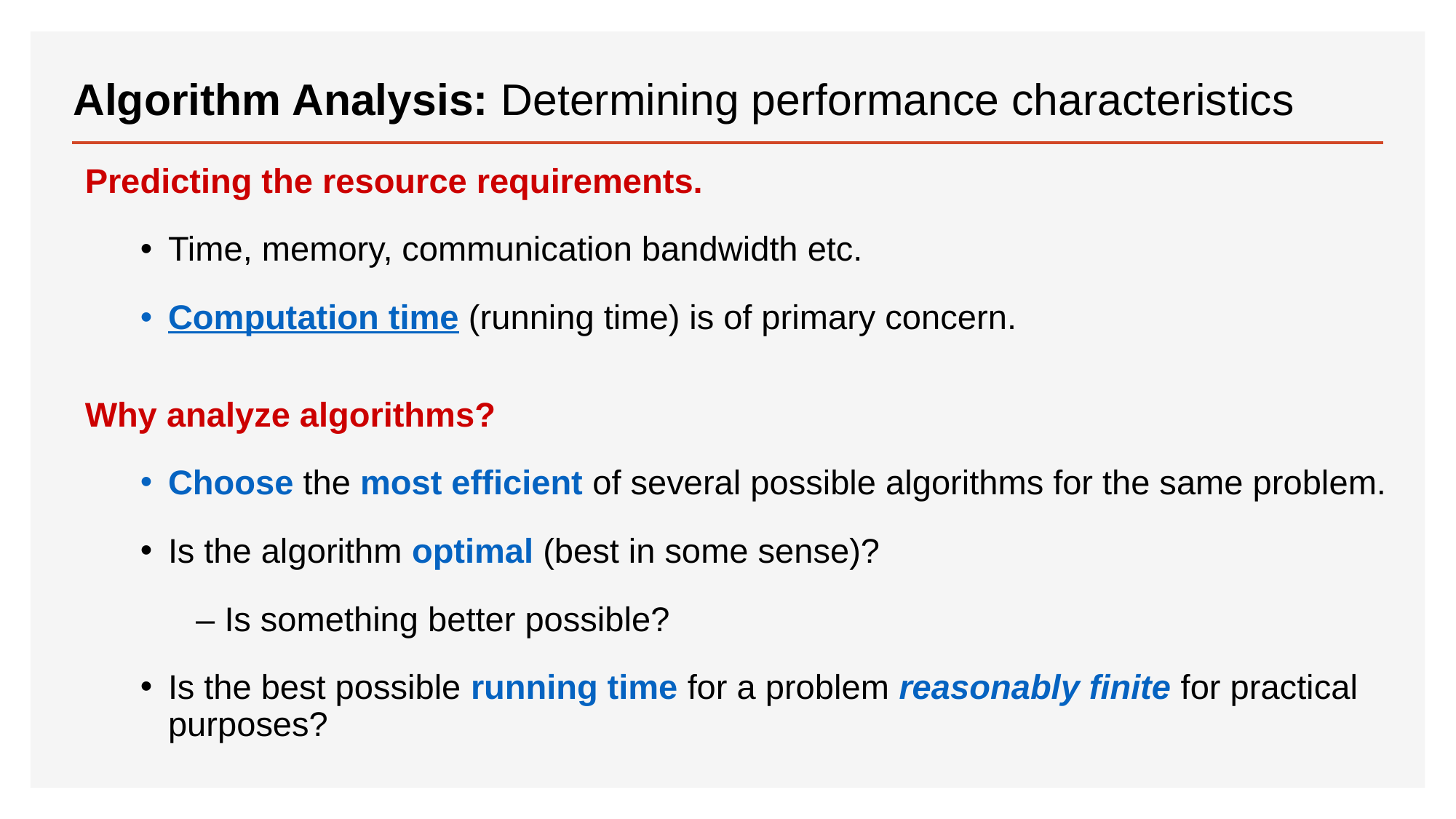

# Algorithm Analysis: Determining performance characteristics
Predicting the resource requirements.
Time, memory, communication bandwidth etc.
Computation time (running time) is of primary concern.
Why analyze algorithms?
Choose the most efficient of several possible algorithms for the same problem.
Is the algorithm optimal (best in some sense)?
– Is something better possible?
Is the best possible running time for a problem reasonably finite for practical purposes?